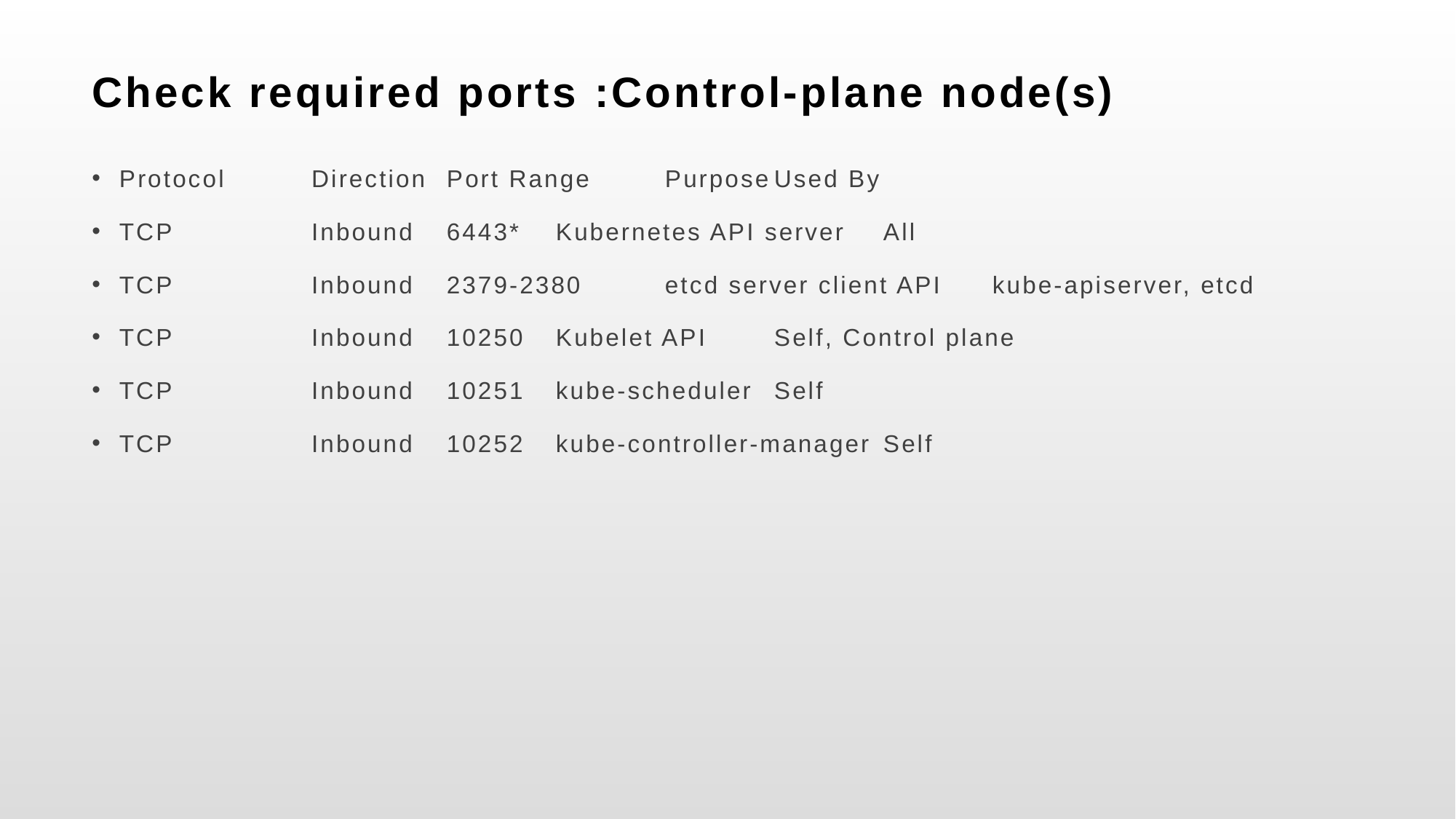

# Check required ports :Control-plane node(s)
Protocol	Direction	Port Range	Purpose	Used By
TCP	Inbound	6443*	Kubernetes API server	All
TCP	Inbound	2379-2380	etcd server client API	kube-apiserver, etcd
TCP	Inbound	10250	Kubelet API	Self, Control plane
TCP	Inbound	10251	kube-scheduler	Self
TCP	Inbound	10252	kube-controller-manager	Self